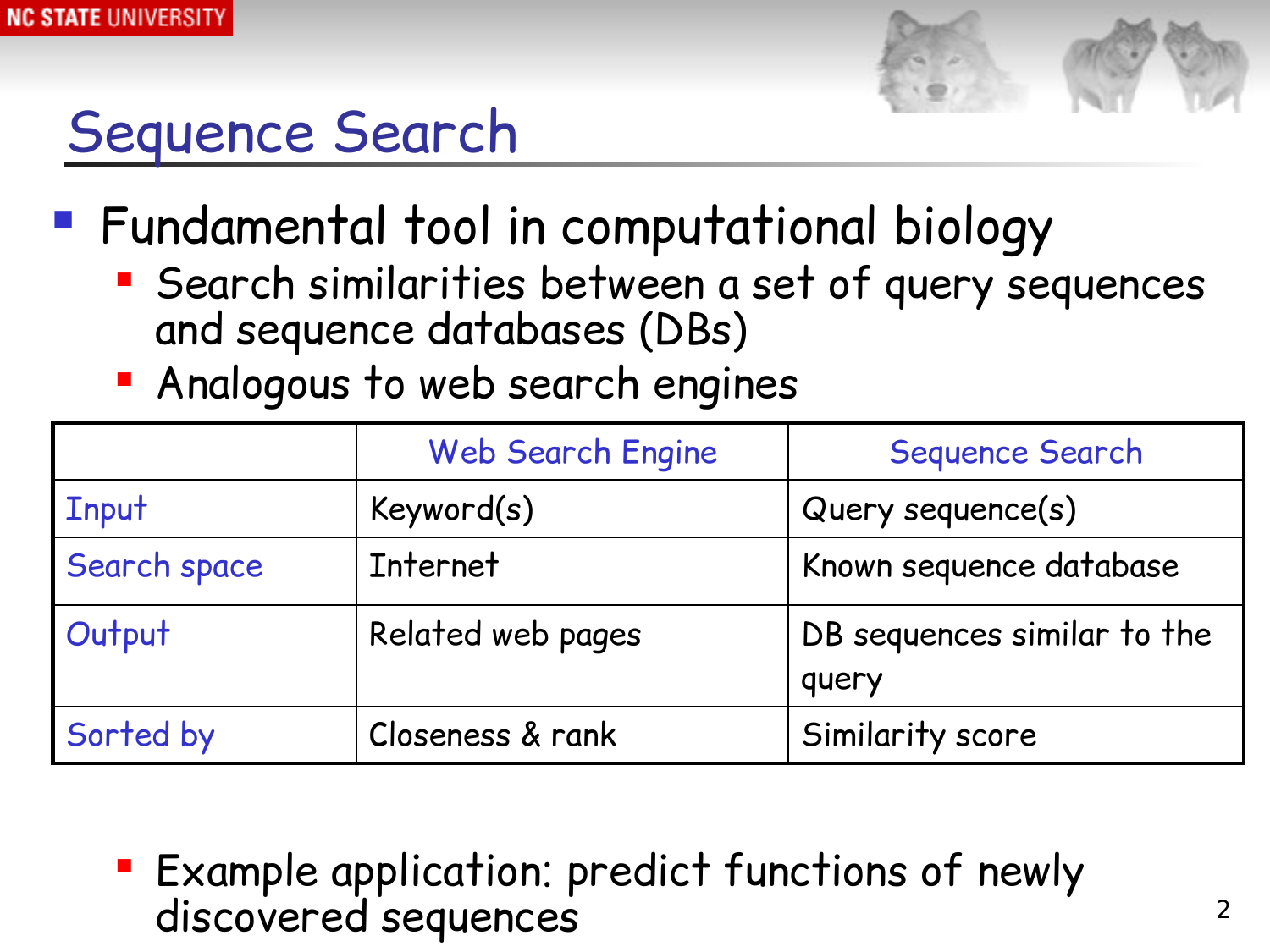

# Sequence Search
Fundamental tool in computational biology
Search similarities between a set of query sequences and sequence databases (DBs)
Analogous to web search engines

Example application: predict functions of newly discovered sequences

|  | Web Search Engine | Sequence Search |
| --- | --- | --- |
| Input | Keyword(s) | Query sequence(s) |
| Search space | Internet | Known sequence database |
| Output | Related web pages | DB sequences similar to the query |
| Sorted by | Closeness & rank | Similarity score |
2